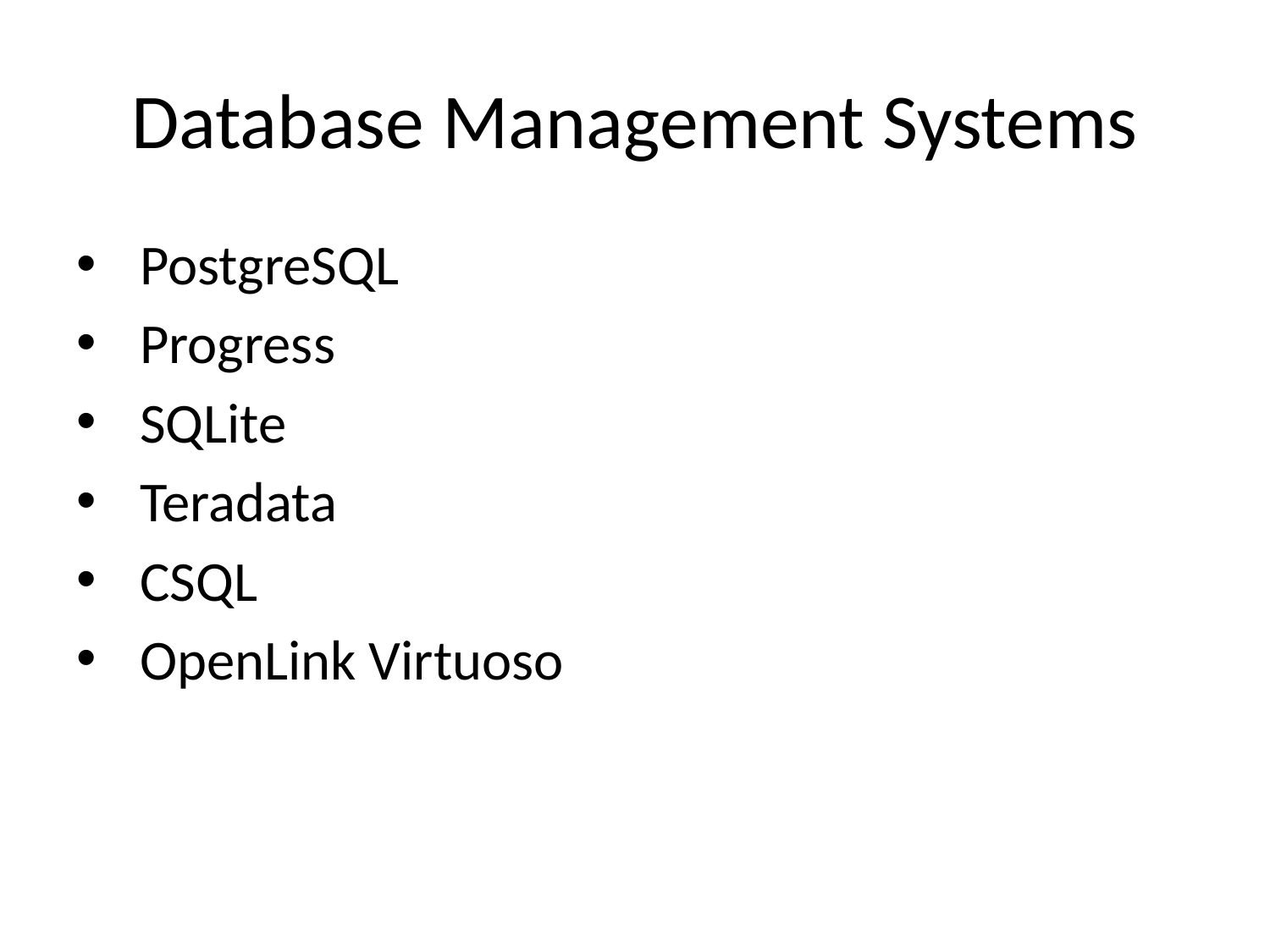

# Database Management Systems
PostgreSQL
Progress
SQLite
Teradata
CSQL
OpenLink Virtuoso